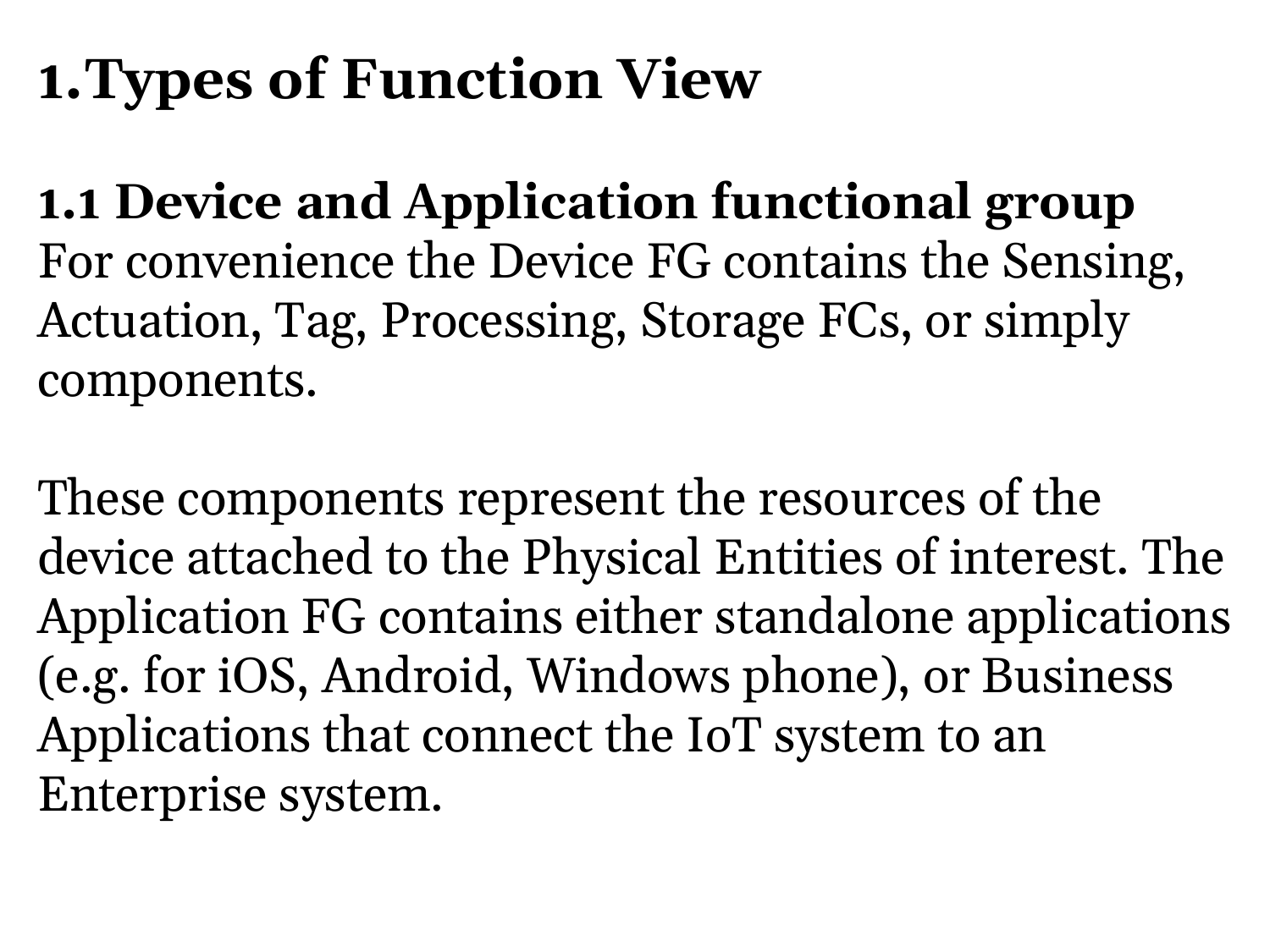

Types of Function View

1.1 Device and Application functional group
For convenience the Device FG contains the Sensing, Actuation, Tag, Processing, Storage FCs, or simply components.

These components represent the resources of the device attached to the Physical Entities of interest. The Application FG contains either standalone applications (e.g. for iOS, Android, Windows phone), or Business Applications that connect the IoT system to an Enterprise system.